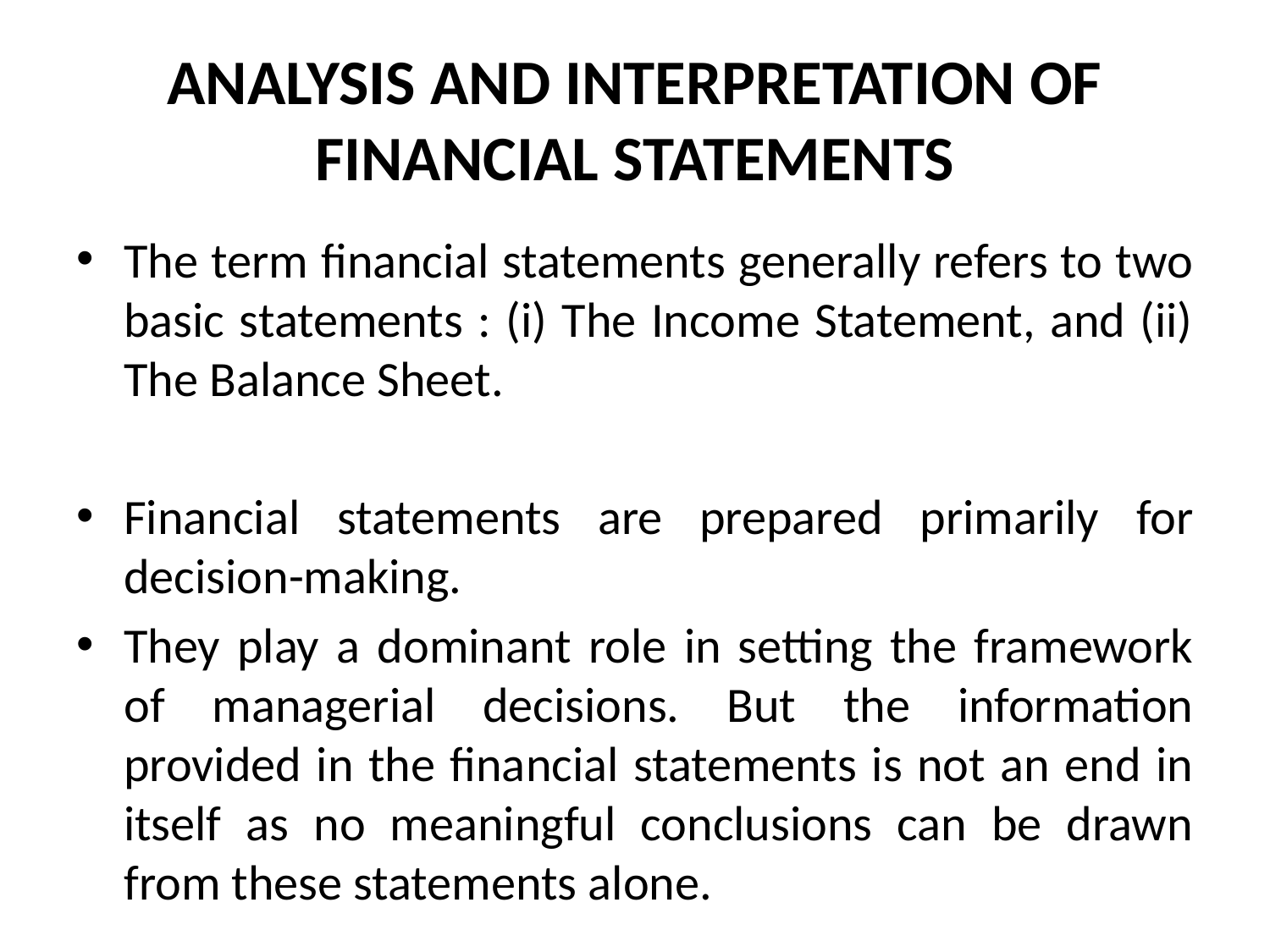

# ANALYSIS AND INTERPRETATION OF FINANCIAL STATEMENTS
The term financial statements generally refers to two basic statements : (i) The Income Statement, and (ii) The Balance Sheet.

Financial statements are prepared primarily for decision-making.
They play a dominant role in setting the framework of managerial decisions. But the information provided in the financial statements is not an end in itself as no meaningful conclusions can be drawn from these statements alone.